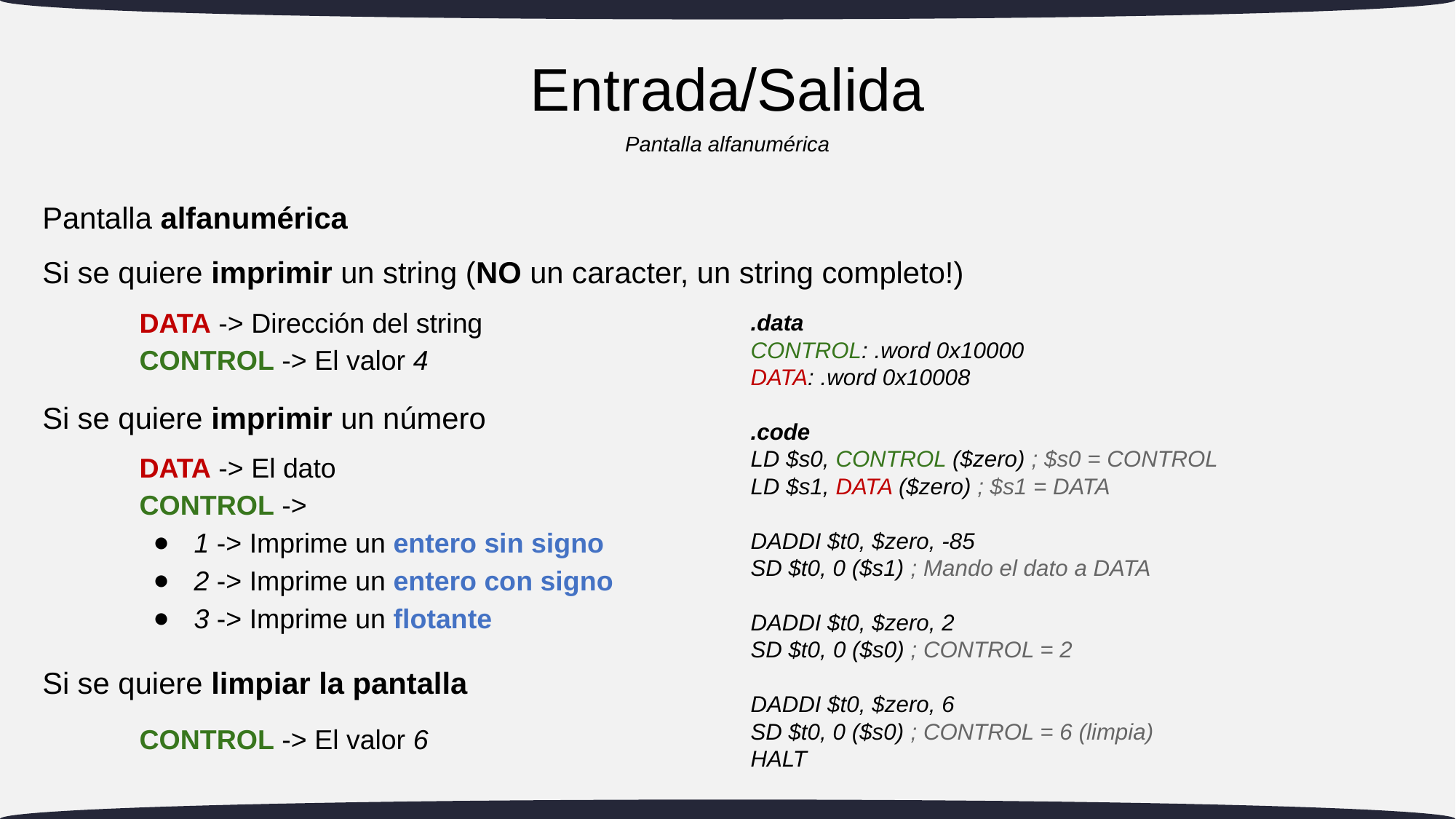

# Entrada/Salida
Pantalla alfanumérica
Pantalla alfanumérica
Si se quiere imprimir un string (NO un caracter, un string completo!)
.data
CONTROL: .word 0x10000
DATA: .word 0x10008

.code
LD $s0, CONTROL ($zero) ; $s0 = CONTROL
LD $s1, DATA ($zero) ; $s1 = DATA

DADDI $t0, $zero, -85
SD $t0, 0 ($s1) ; Mando el dato a DATA

DADDI $t0, $zero, 2
SD $t0, 0 ($s0) ; CONTROL = 2

DADDI $t0, $zero, 6
SD $t0, 0 ($s0) ; CONTROL = 6 (limpia)
HALT
DATA -> Dirección del string
CONTROL -> El valor 4
Si se quiere imprimir un número
DATA -> El dato
CONTROL ->
1 -> Imprime un entero sin signo
2 -> Imprime un entero con signo
3 -> Imprime un flotante
Si se quiere limpiar la pantalla
CONTROL -> El valor 6